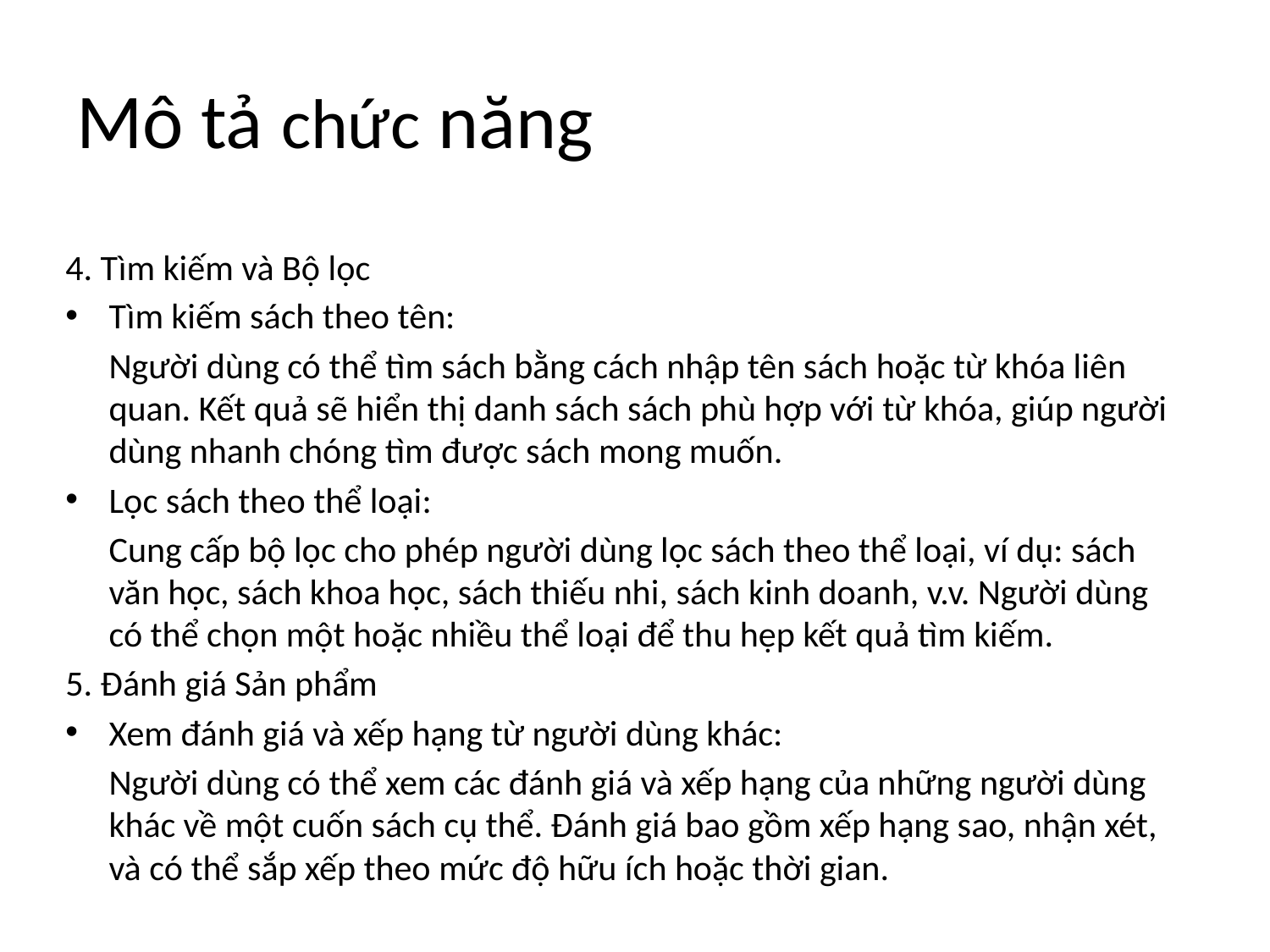

# Mô tả chức năng
4. Tìm kiếm và Bộ lọc
Tìm kiếm sách theo tên:
Người dùng có thể tìm sách bằng cách nhập tên sách hoặc từ khóa liên quan. Kết quả sẽ hiển thị danh sách sách phù hợp với từ khóa, giúp người dùng nhanh chóng tìm được sách mong muốn.
Lọc sách theo thể loại:
Cung cấp bộ lọc cho phép người dùng lọc sách theo thể loại, ví dụ: sách văn học, sách khoa học, sách thiếu nhi, sách kinh doanh, v.v. Người dùng có thể chọn một hoặc nhiều thể loại để thu hẹp kết quả tìm kiếm.
5. Đánh giá Sản phẩm
Xem đánh giá và xếp hạng từ người dùng khác:
Người dùng có thể xem các đánh giá và xếp hạng của những người dùng khác về một cuốn sách cụ thể. Đánh giá bao gồm xếp hạng sao, nhận xét, và có thể sắp xếp theo mức độ hữu ích hoặc thời gian.